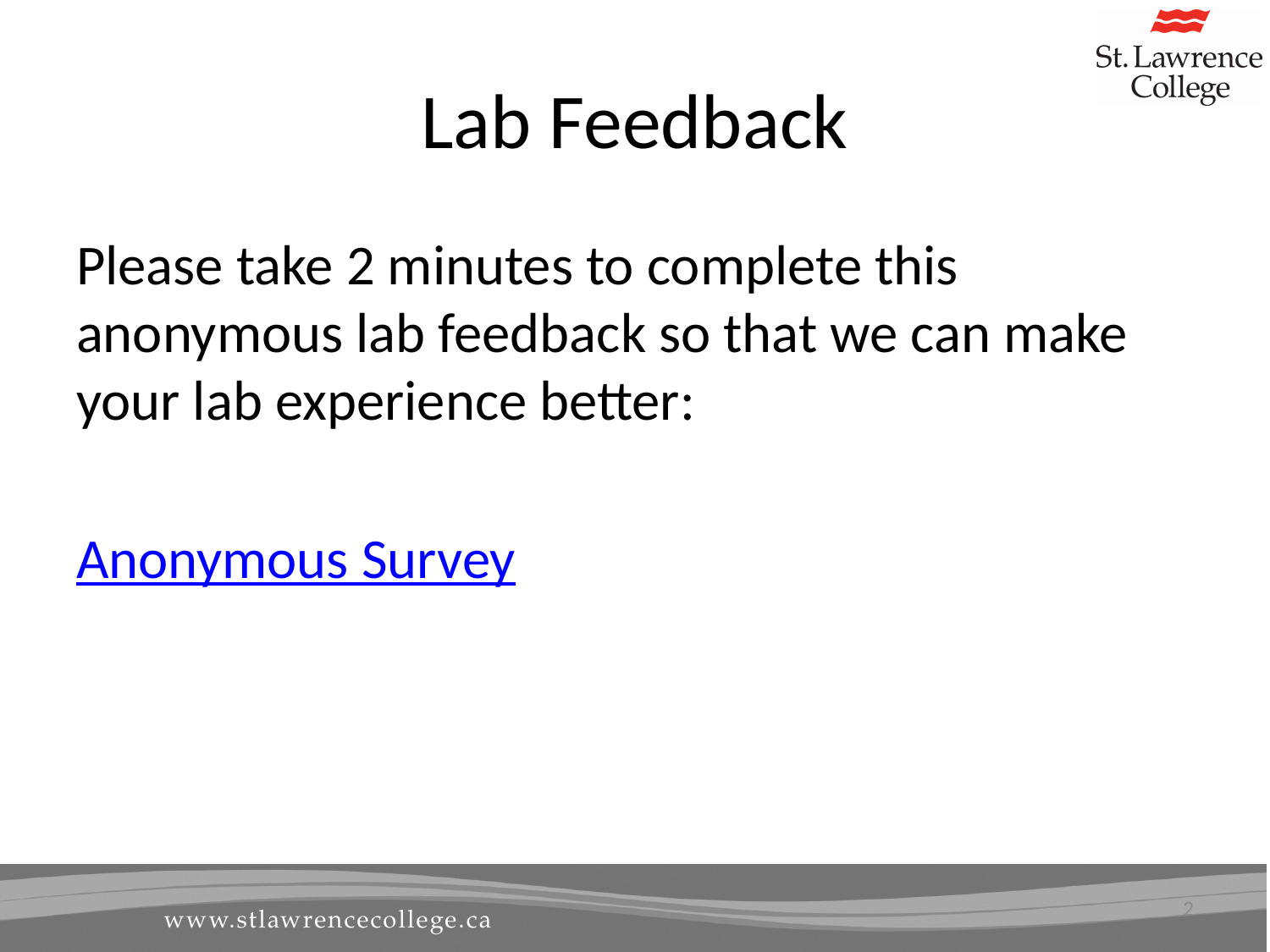

# Lab Feedback
Please take 2 minutes to complete this anonymous lab feedback so that we can make your lab experience better:

Anonymous Survey
2